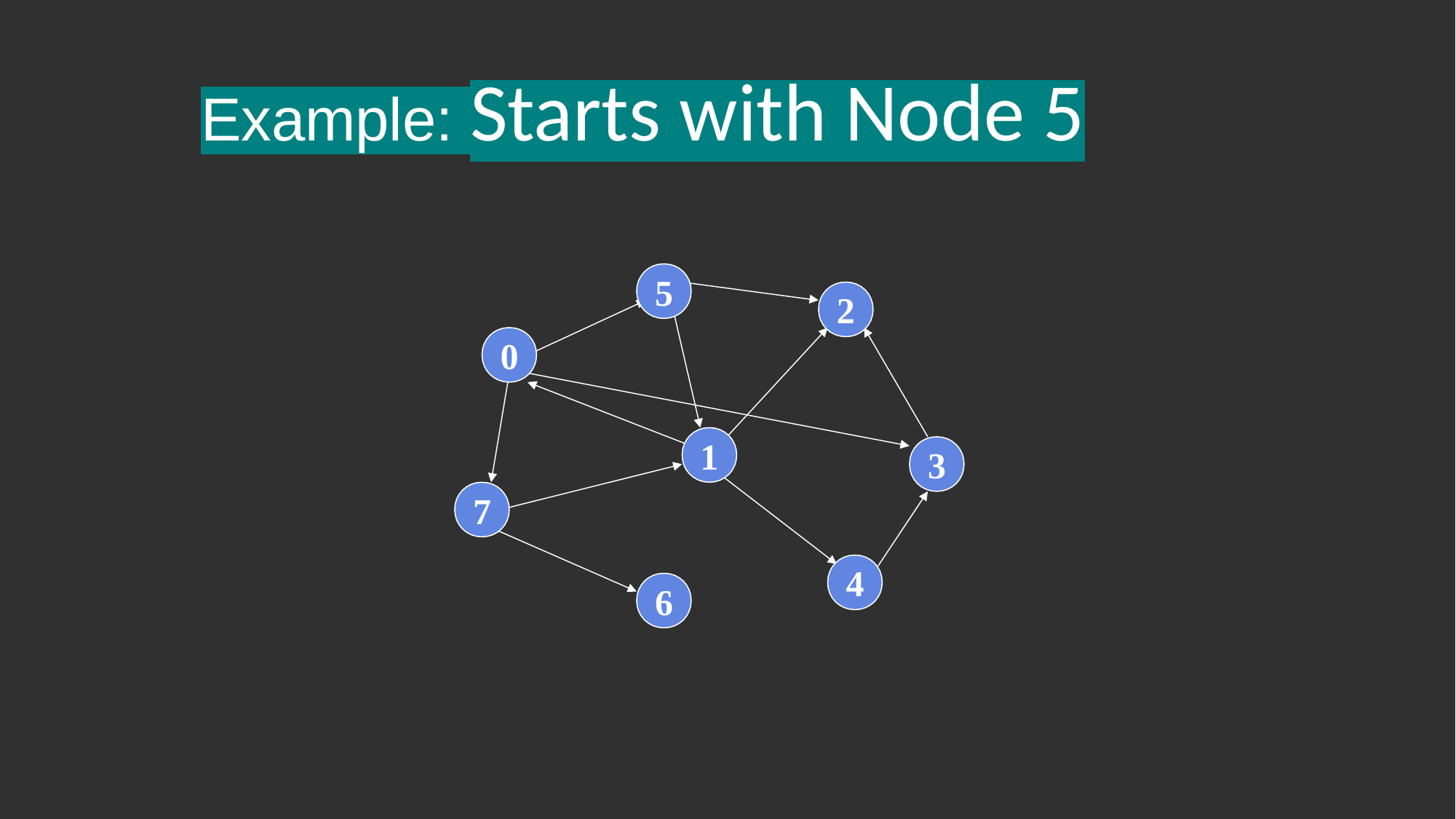

# Example: Starts with Node 5

5

2

0

1

3

7

4

6